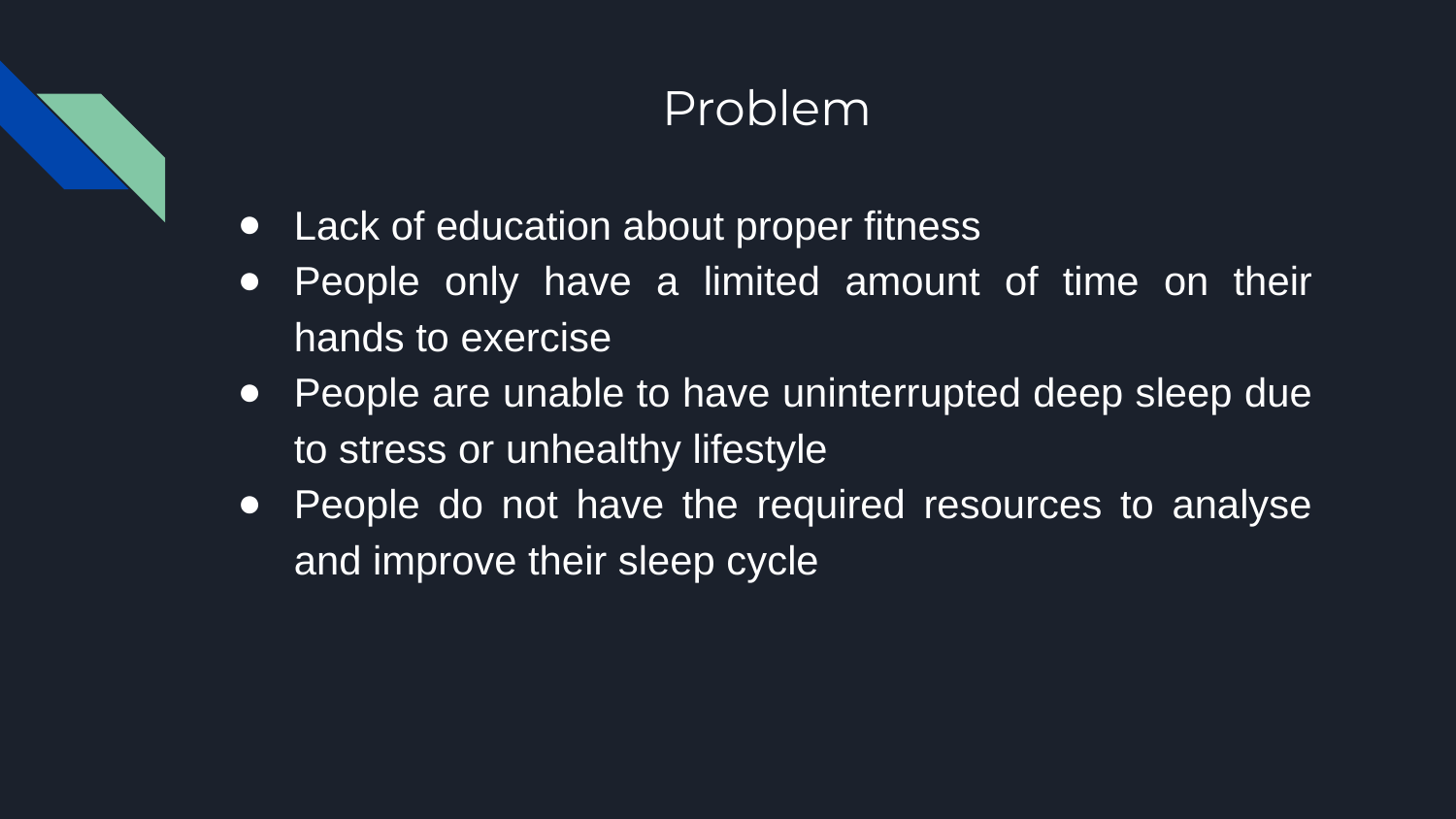

# Problem
Lack of education about proper fitness
People only have a limited amount of time on their hands to exercise
People are unable to have uninterrupted deep sleep due to stress or unhealthy lifestyle
People do not have the required resources to analyse and improve their sleep cycle